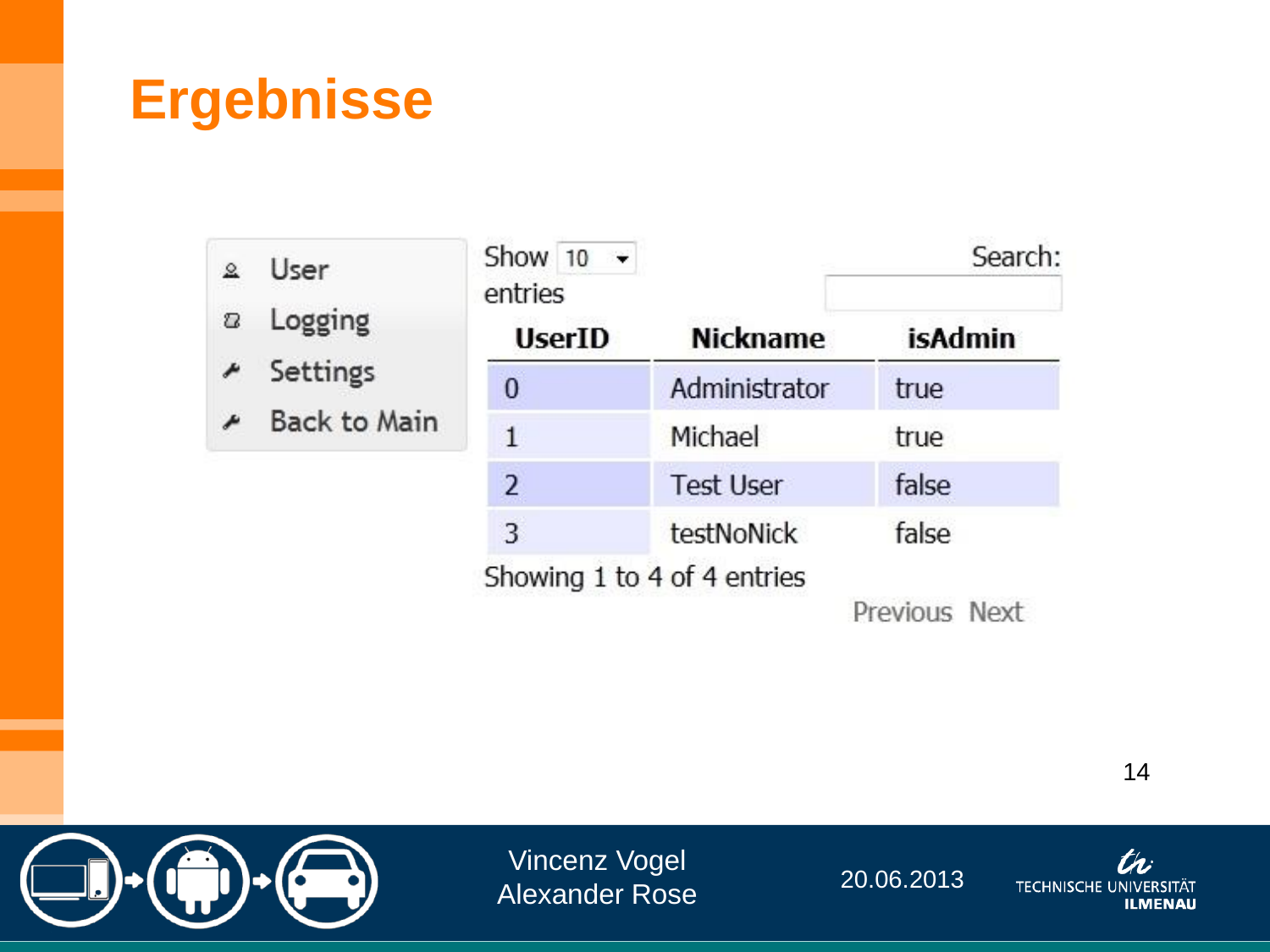

Ergebnisse

14

Vincenz Vogel
Alexander Rose

20.06.2013